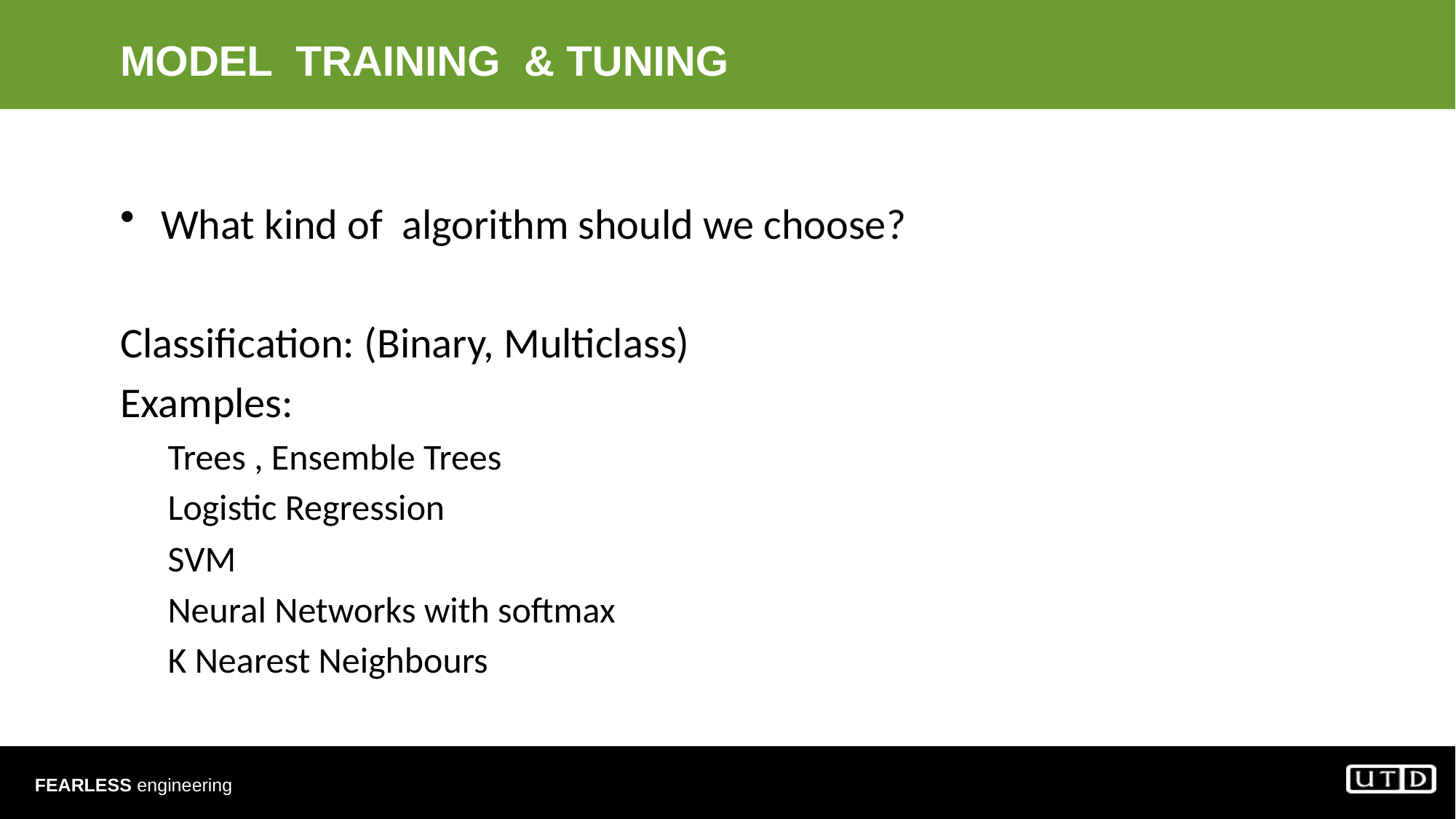

# MODEL  TRAINING  & TUNING
What kind of  algorithm should we choose?

Classification: (Binary, Multiclass)
Examples:
Trees , Ensemble Trees
Logistic Regression
SVM
Neural Networks with softmax
K Nearest Neighbours